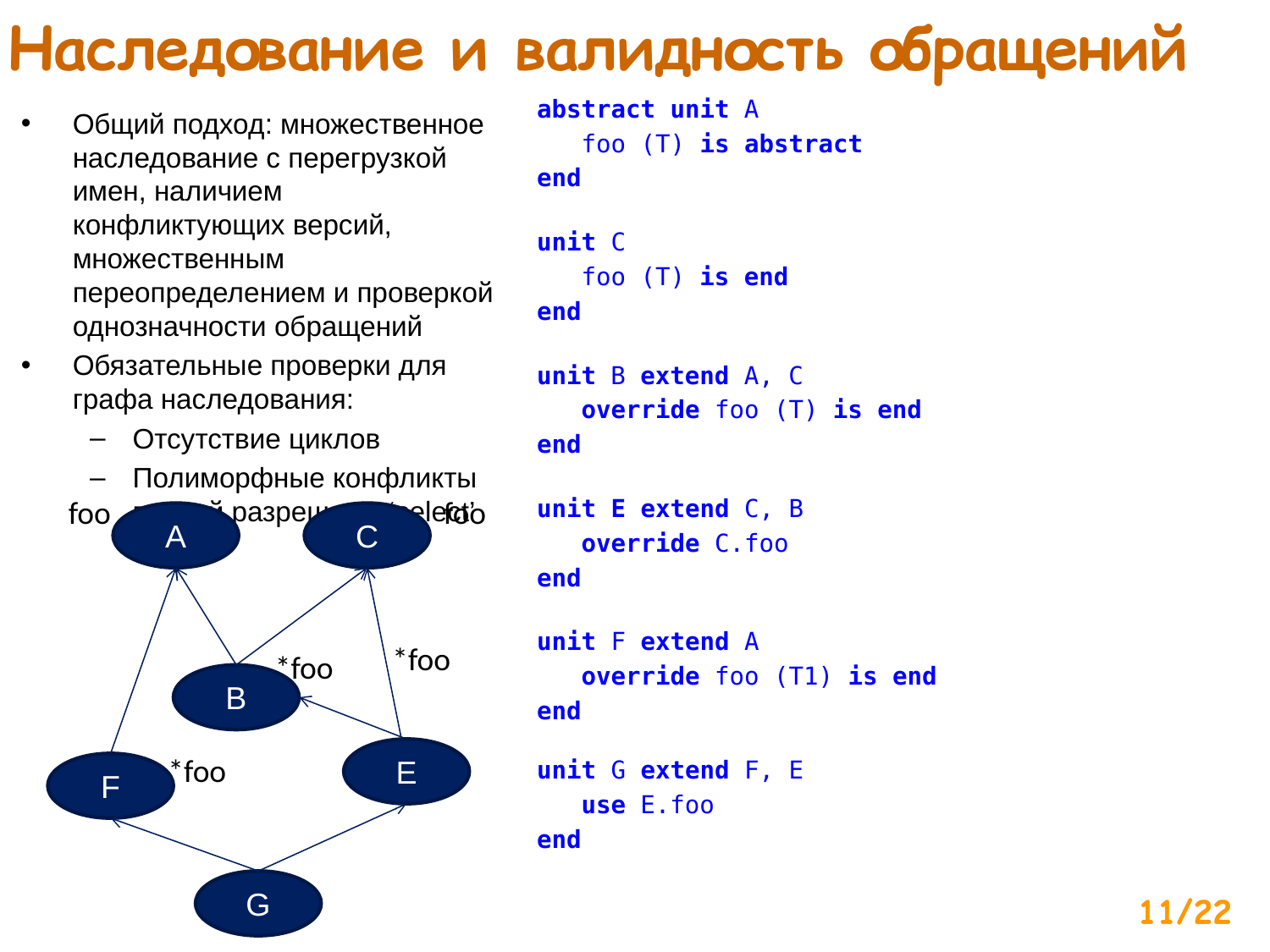

# Наследование и валидность обращений
abstract unit A
   foo (T) is abstract
end
unit C
   foo (T) is end
end
unit B extend A, C
   override foo (T) is end
end
unit E extend C, B
   override C.foo
end
unit F extend A
   override foo (T1) is end
end
unit G extend F, E
   use E.foo
end
Общий подход: множественное наследование с перегрузкой имен, наличием конфликтующих версий, множественным переопределением и проверкой однозначности обращений
Обязательные проверки для графа наследования:
Отсутствие циклов
Полиморфные конфликты  версий разрешены ‘select’
foo
foo
A
C
*foo
*foo
B
E
*foo
F
G
11/22